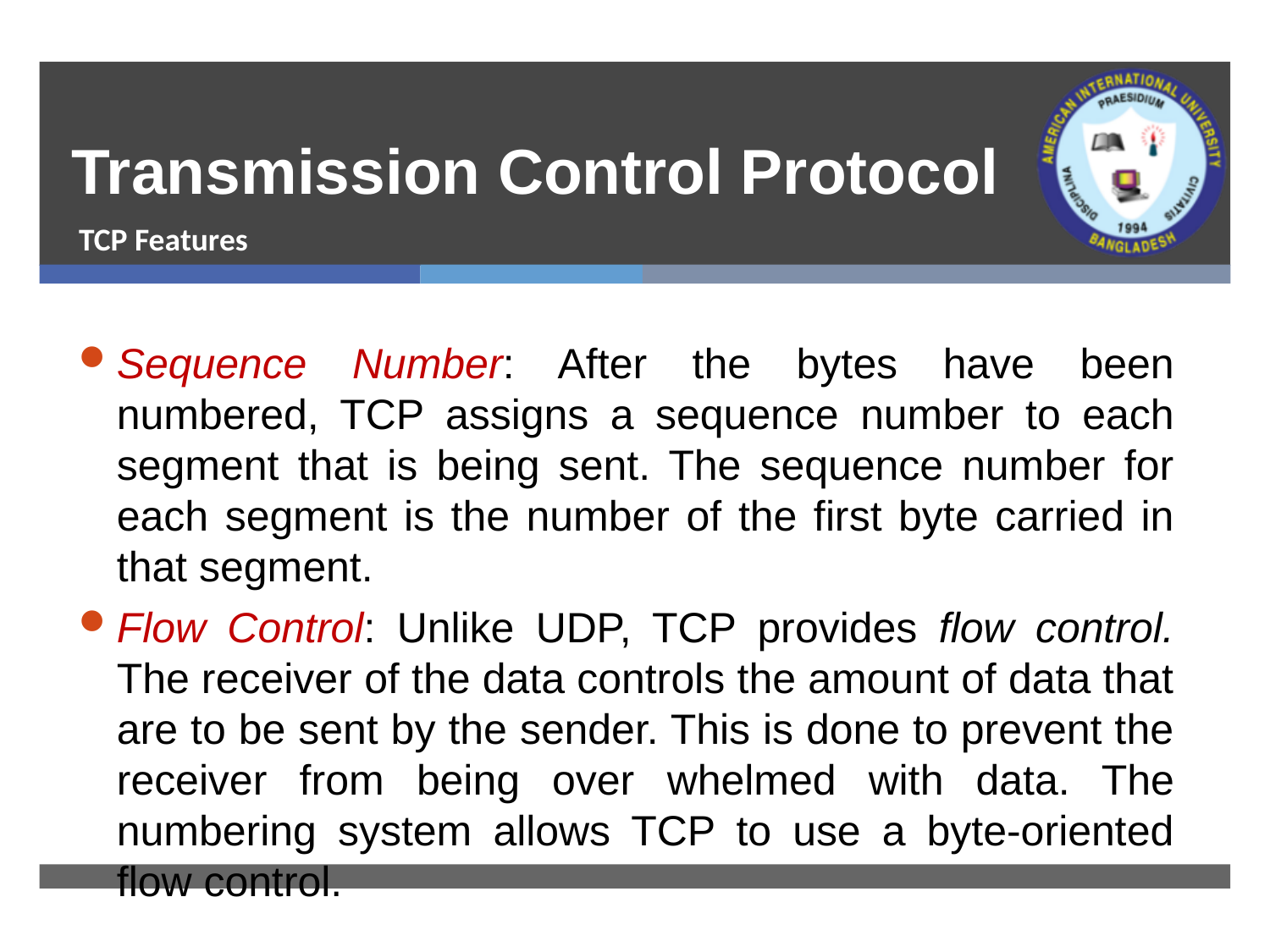

# Transmission Control Protocol
TCP Features
Sequence Number: After the bytes have been numbered, TCP assigns a sequence number to each segment that is being sent. The sequence number for each segment is the number of the first byte carried in that segment.
Flow Control: Unlike UDP, TCP provides flow control. The receiver of the data controls the amount of data that are to be sent by the sender. This is done to prevent the receiver from being over­ whelmed with data. The numbering system allows TCP to use a byte-oriented flow control.